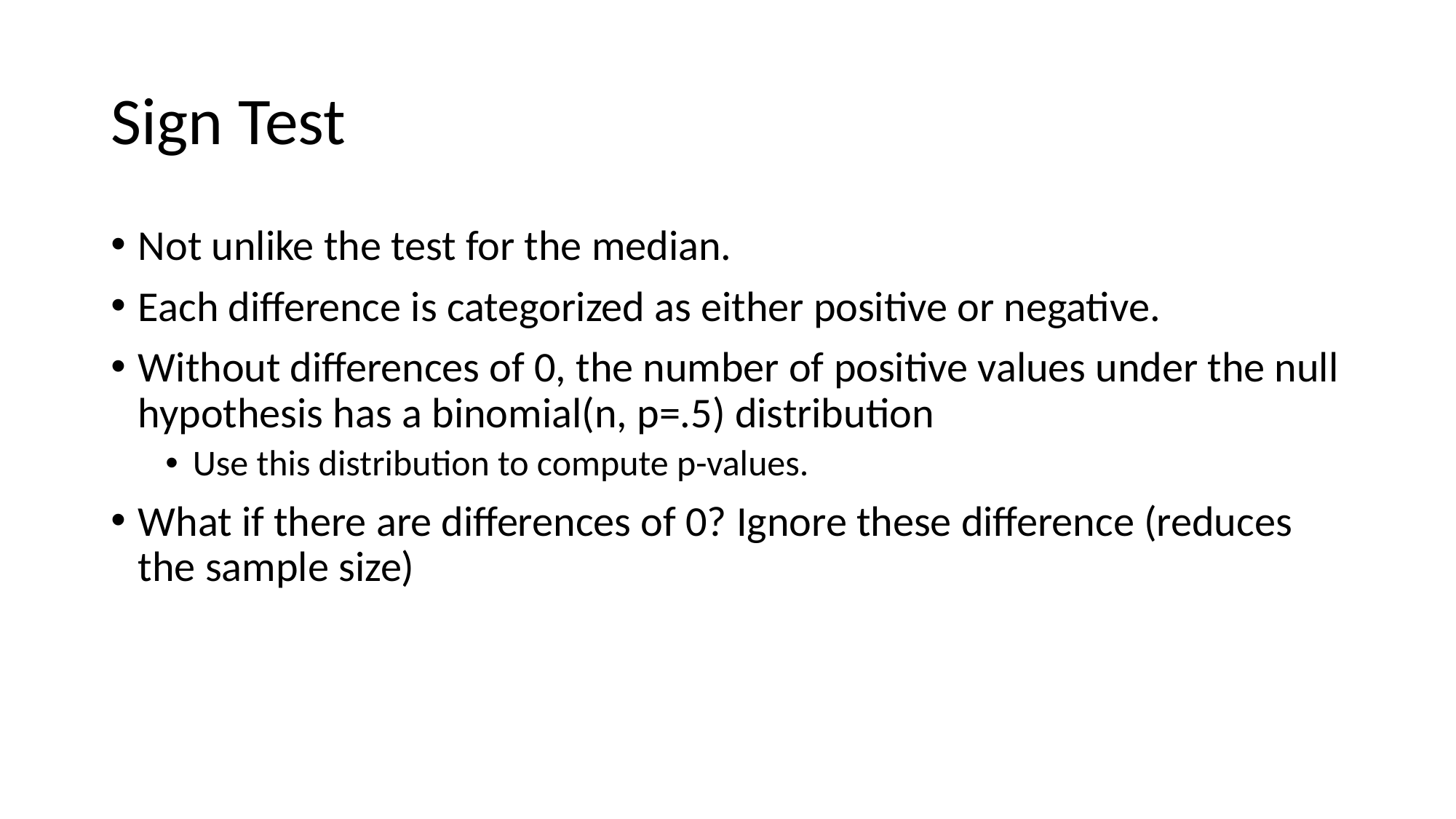

# Sign Test
Not unlike the test for the median.
Each difference is categorized as either positive or negative.
Without differences of 0, the number of positive values under the null hypothesis has a binomial(n, p=.5) distribution
Use this distribution to compute p-values.
What if there are differences of 0? Ignore these difference (reduces the sample size)